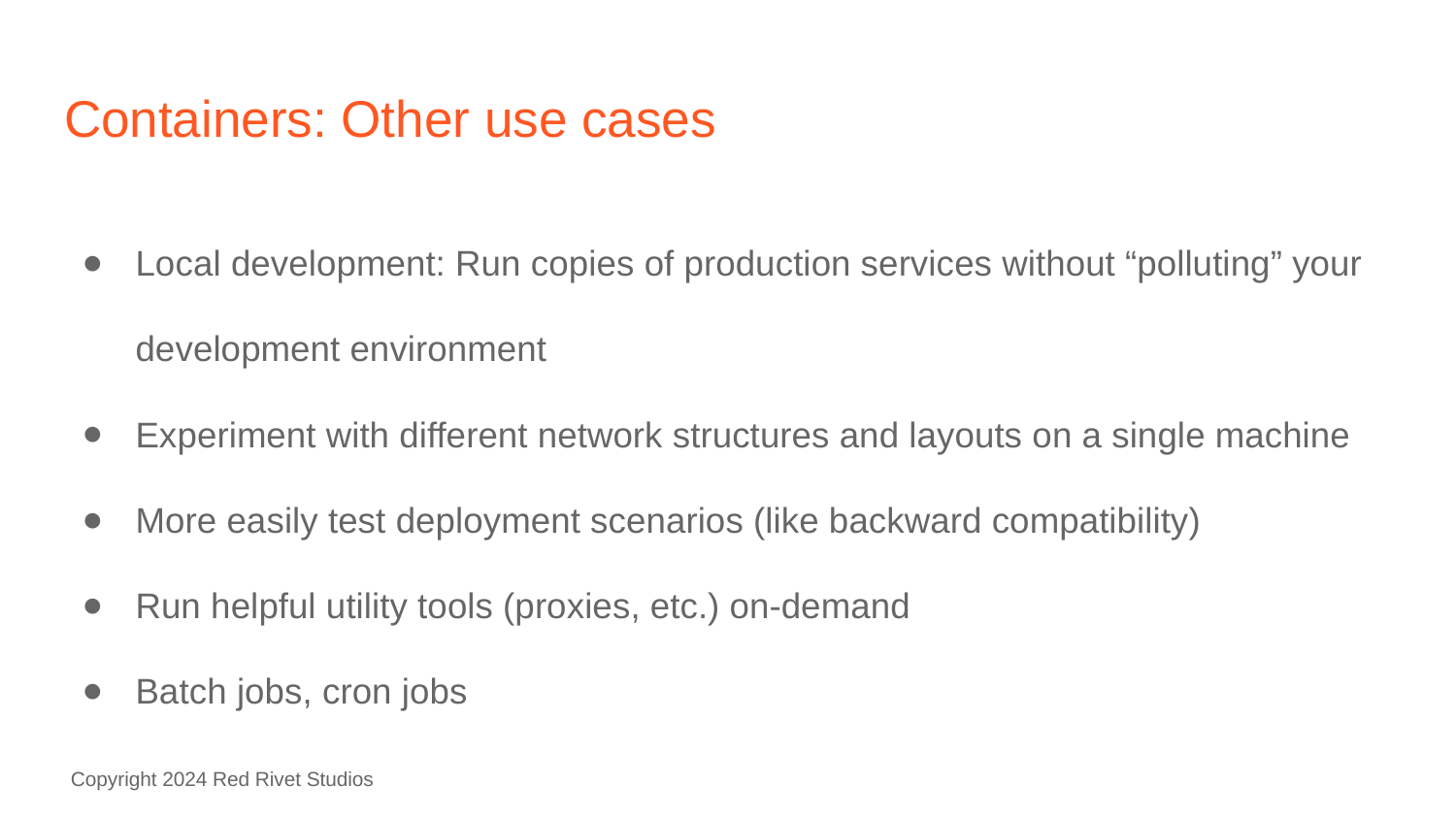

# Containers: Other use cases
Local development: Run copies of production services without “polluting” your development environment
Experiment with different network structures and layouts on a single machine
More easily test deployment scenarios (like backward compatibility)
Run helpful utility tools (proxies, etc.) on-demand
Batch jobs, cron jobs